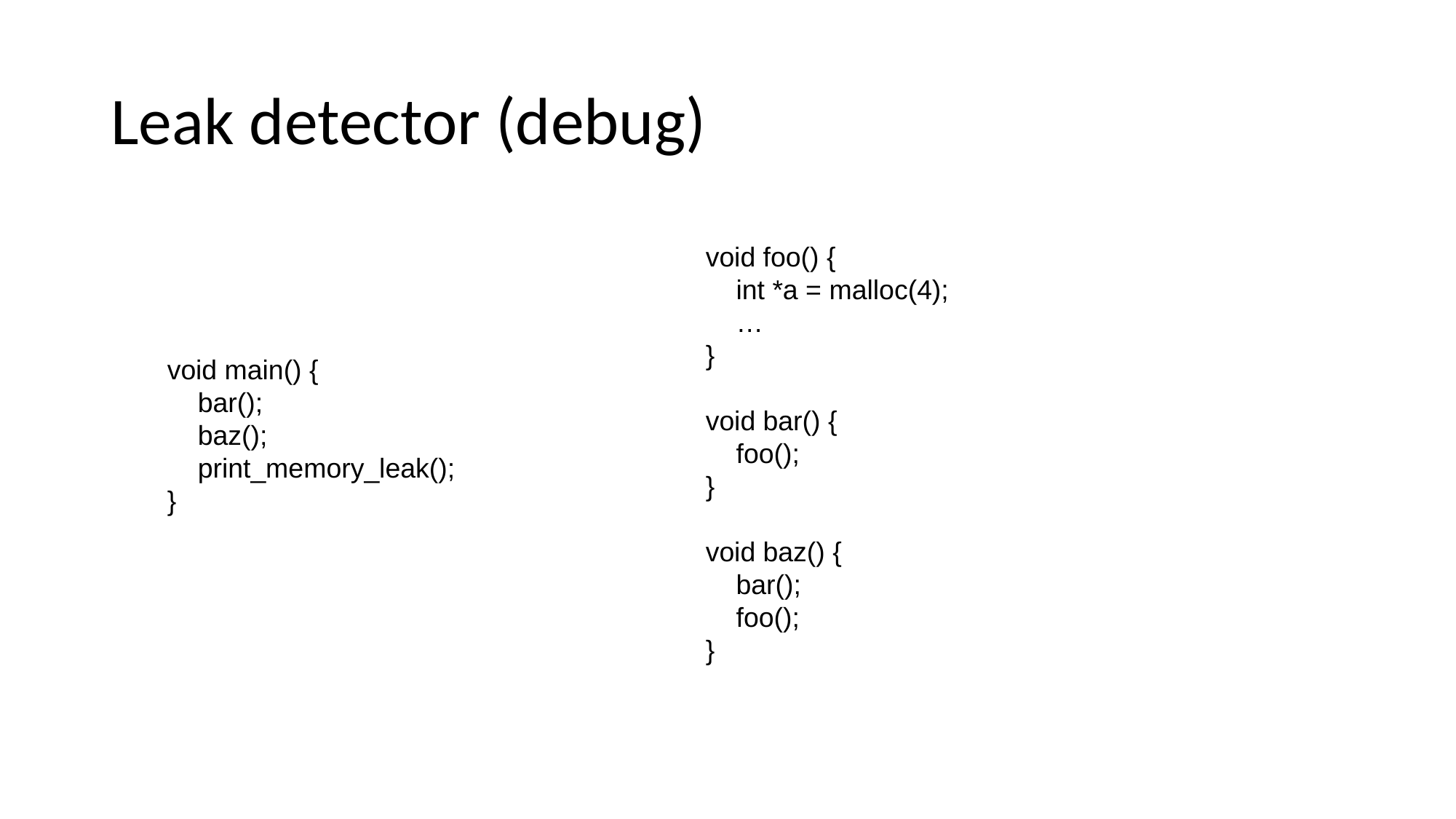

# Leak detector (debug)

void foo() {
    int *a = malloc(4);
    …
}

void bar() {
    foo();
}

void baz() {
    bar();
    foo();
}
void main() {
    bar();
    baz();
    print_memory_leak();
}